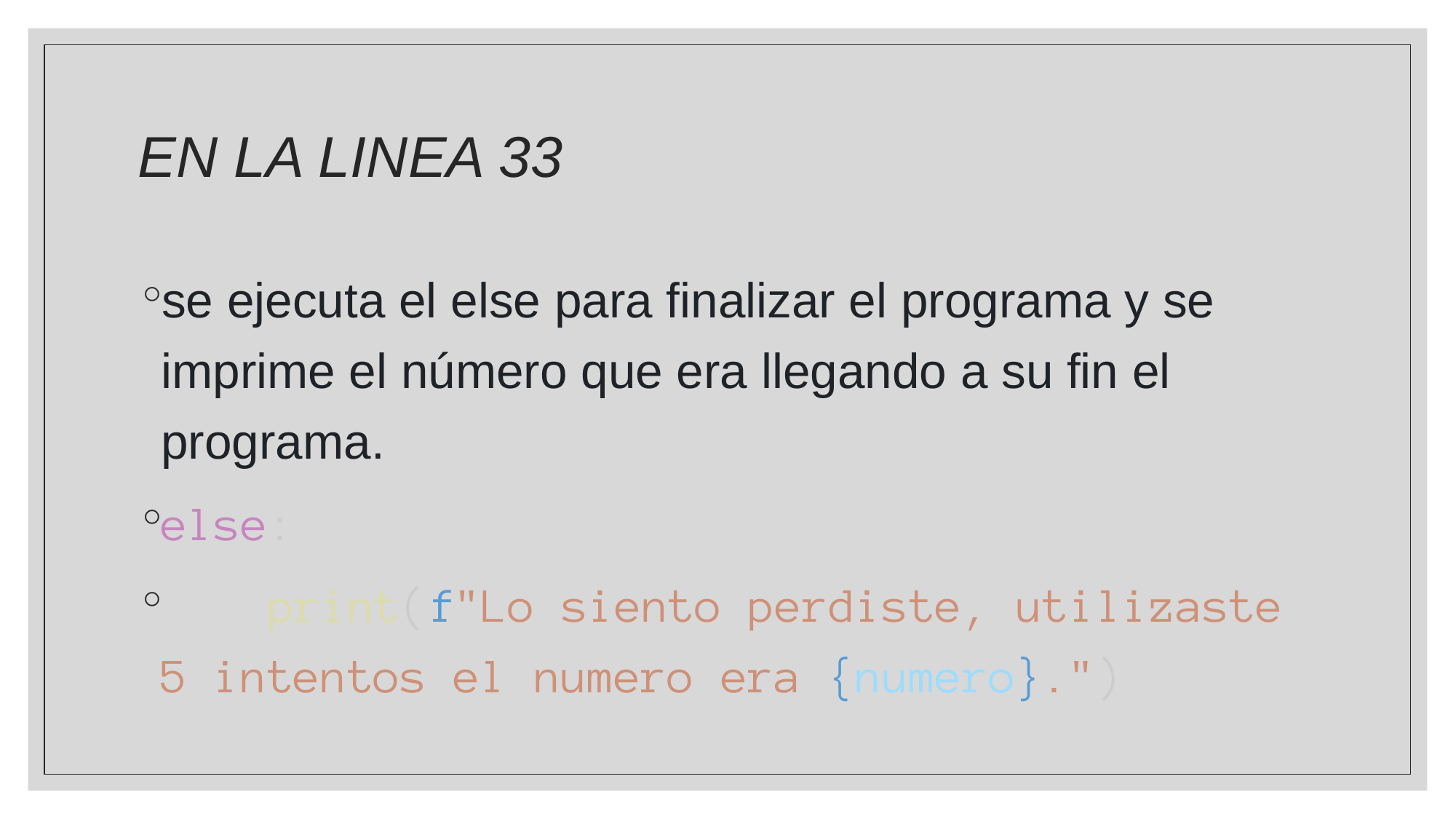

# EN LA LINEA 33
se ejecuta el else para finalizar el programa y se imprime el número que era llegando a su fin el programa.
else:
    print(f"Lo siento perdiste, utilizaste 5 intentos el numero era {numero}.")